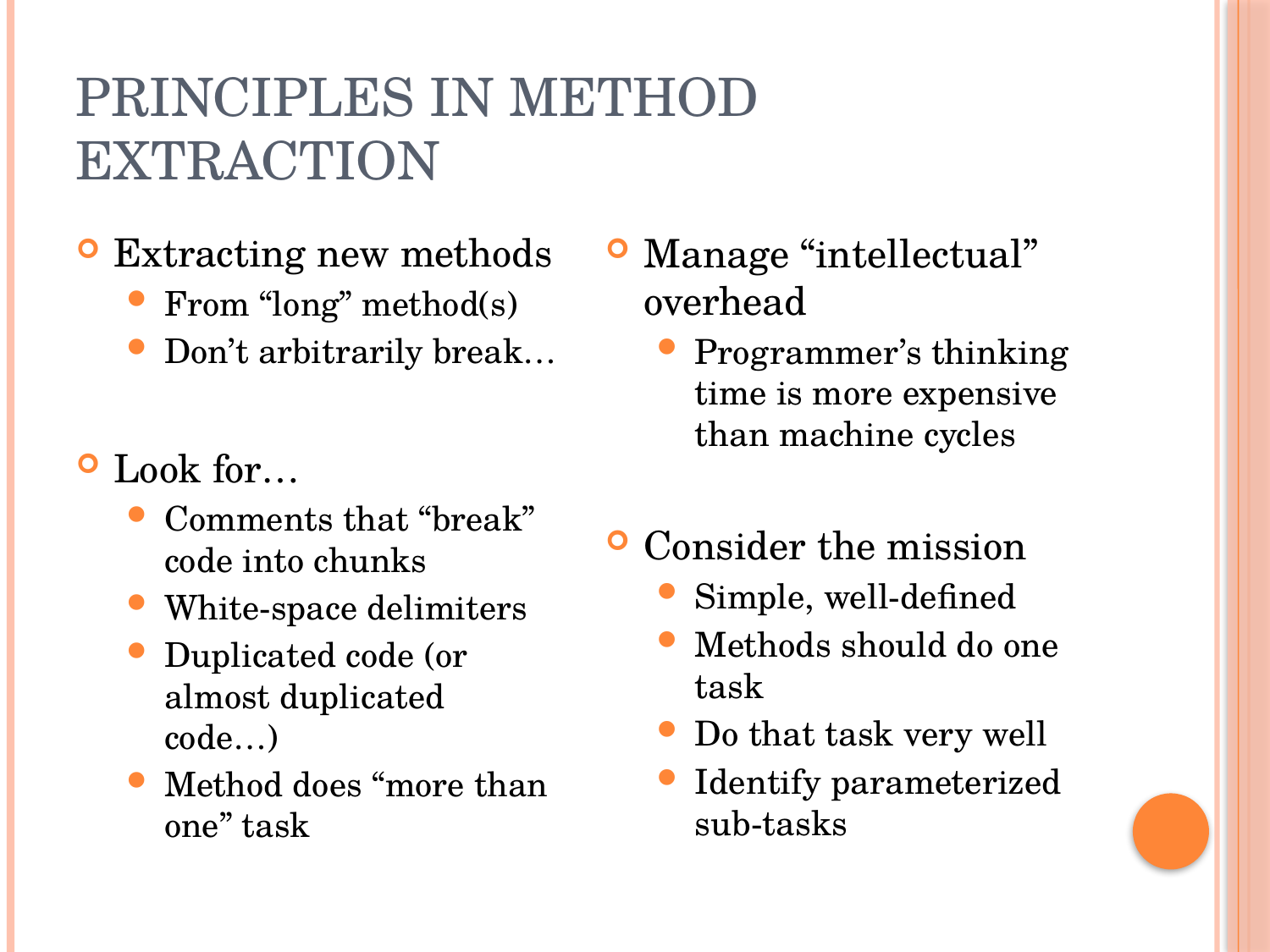

# Principles in Method Extraction
Extracting new methods
From “long” method(s)
Don’t arbitrarily break…

Look for…
Comments that “break” code into chunks
White-space delimiters
Duplicated code (or almost duplicated code…)
Method does “more than one” task
Manage “intellectual” overhead
Programmer’s thinking time is more expensive than machine cycles

Consider the mission
Simple, well-defined
Methods should do one task
Do that task very well
Identify parameterized sub-tasks